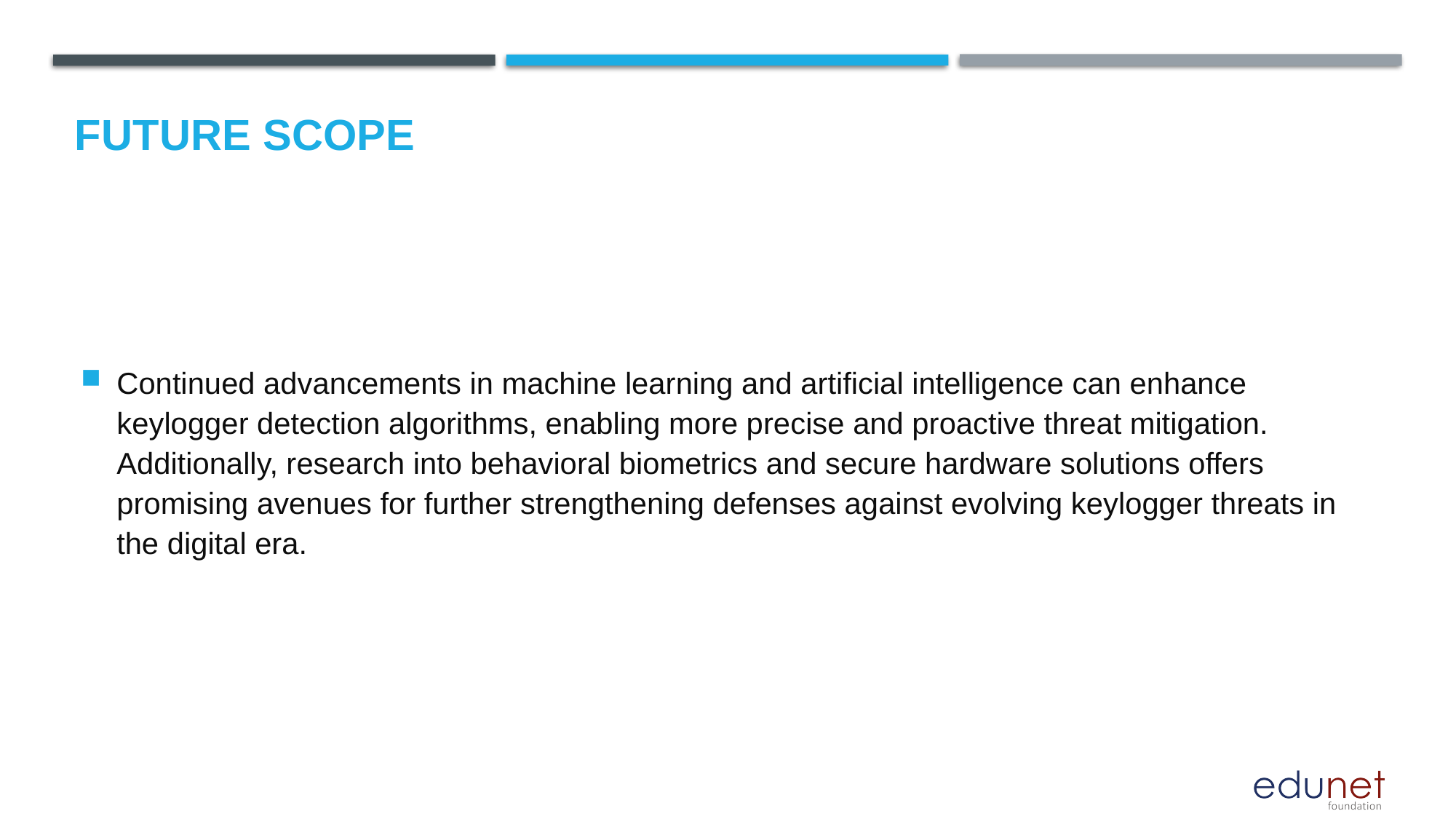

Future scope

Continued advancements in machine learning and artificial intelligence can enhance keylogger detection algorithms, enabling more precise and proactive threat mitigation. Additionally, research into behavioral biometrics and secure hardware solutions offers promising avenues for further strengthening defenses against evolving keylogger threats in the digital era.